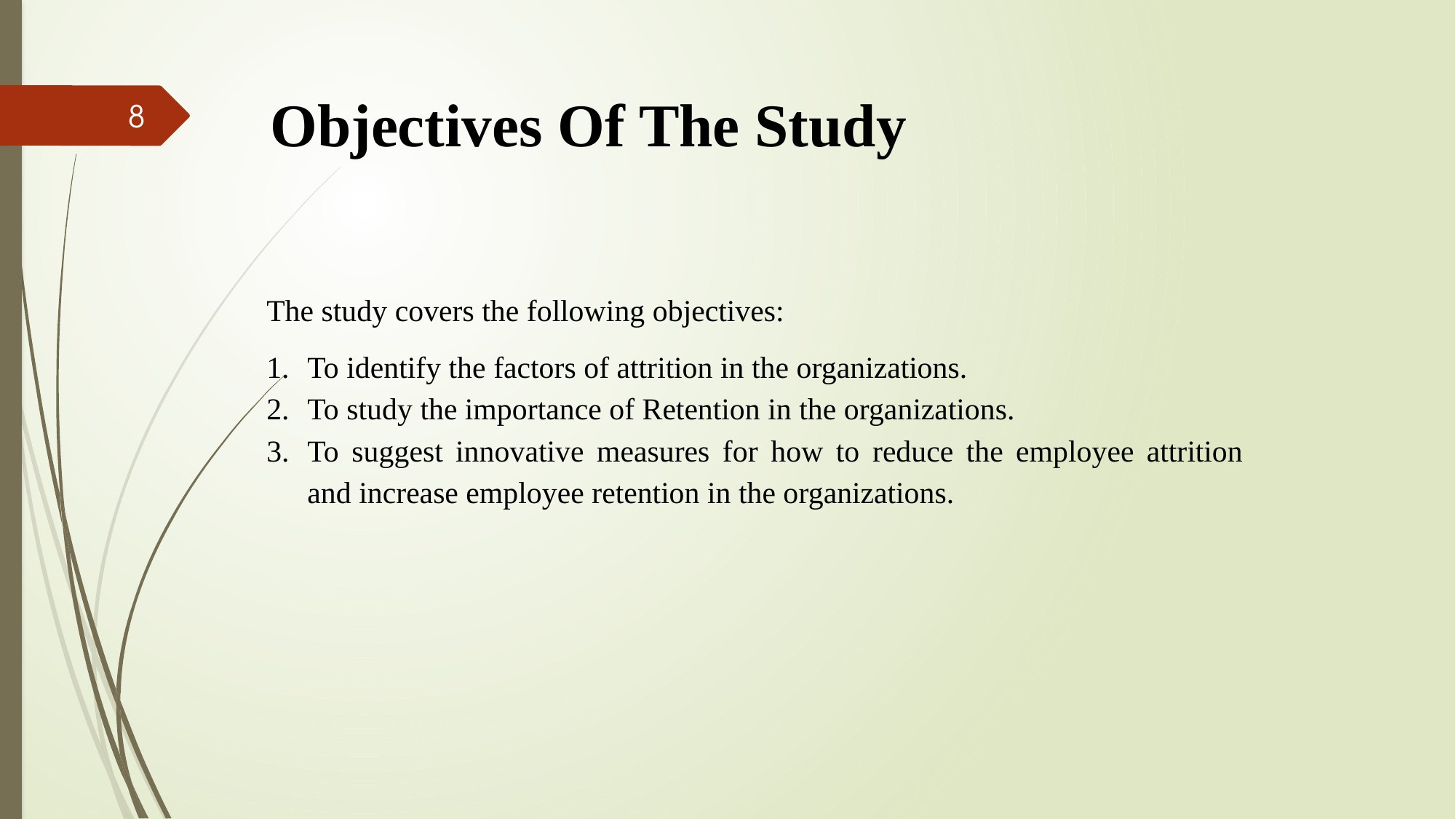

Objectives Of The Study
8

The study covers the following objectives:
To identify the factors of attrition in the organizations.
To study the importance of Retention in the organizations.
To suggest innovative measures for how to reduce the employee attrition and increase employee retention in the organizations.